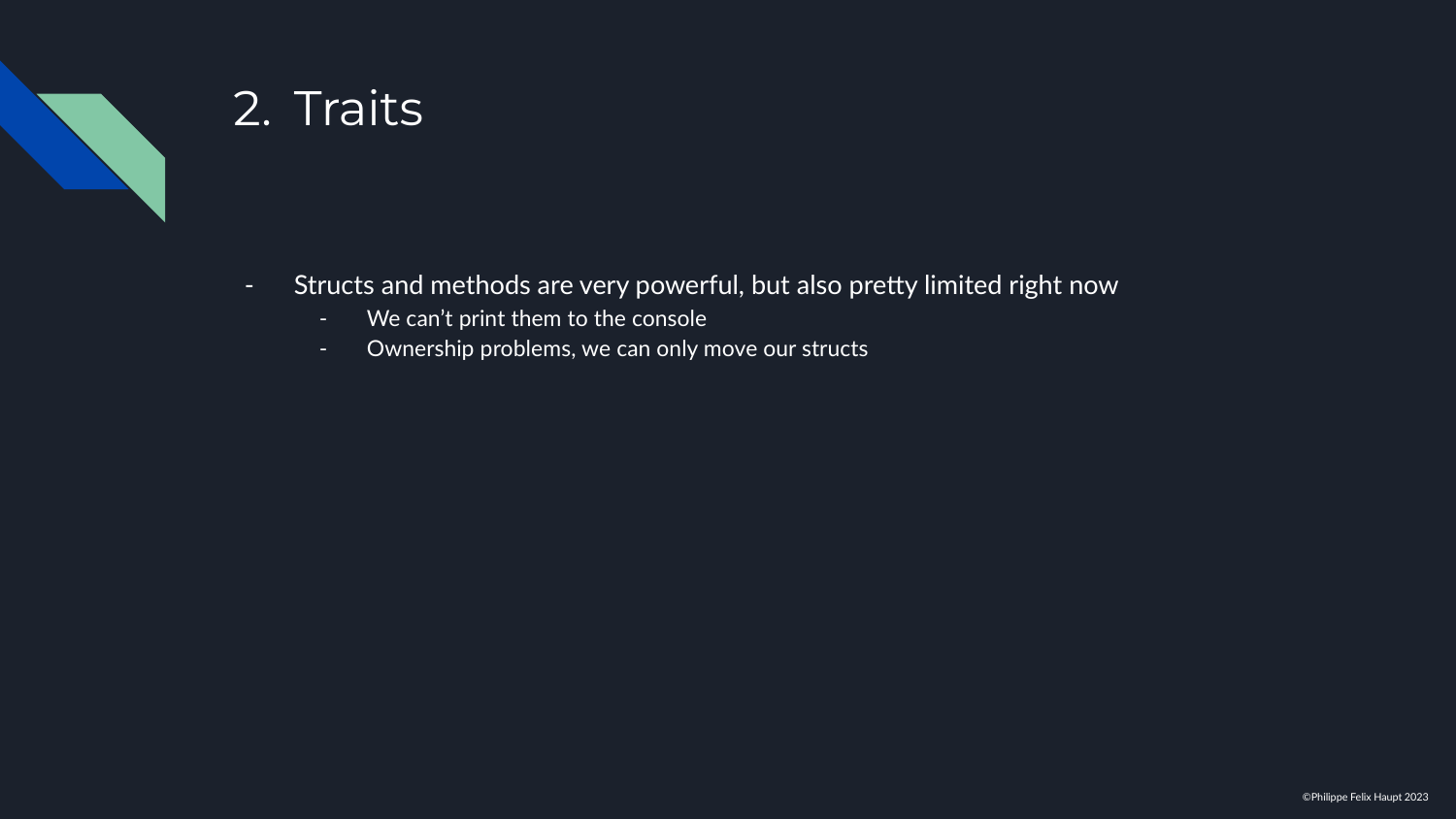

# Traits
Structs and methods are very powerful, but also pretty limited right now
We can’t print them to the console
Ownership problems, we can only move our structs
©Philippe Felix Haupt 2023